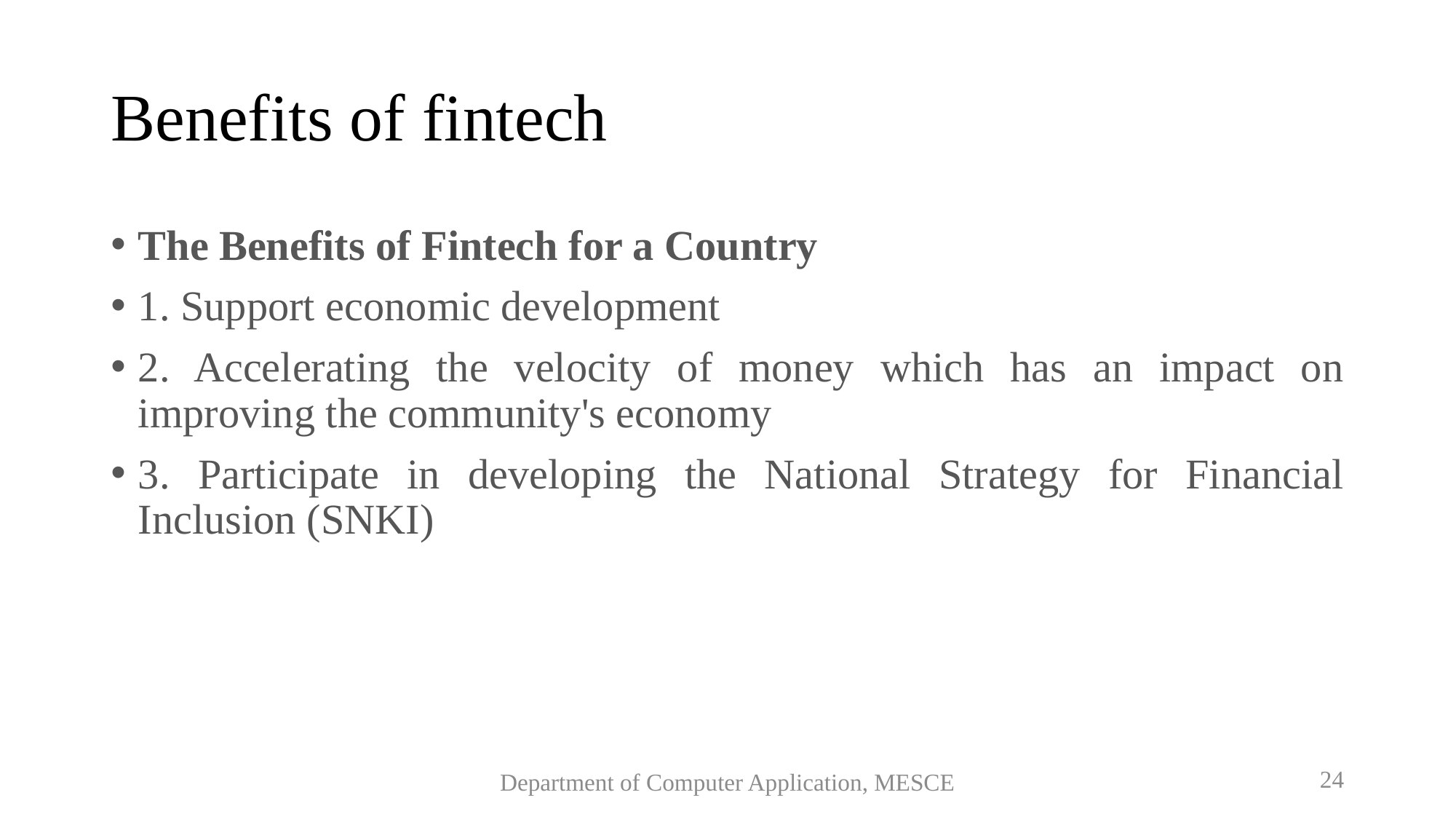

# Benefits of fintech
The Benefits of Fintech for a Country
1. Support economic development
2. Accelerating the velocity of money which has an impact on improving the community's economy
3. Participate in developing the National Strategy for Financial Inclusion (SNKI)

24
Department of Computer Application, MESCE